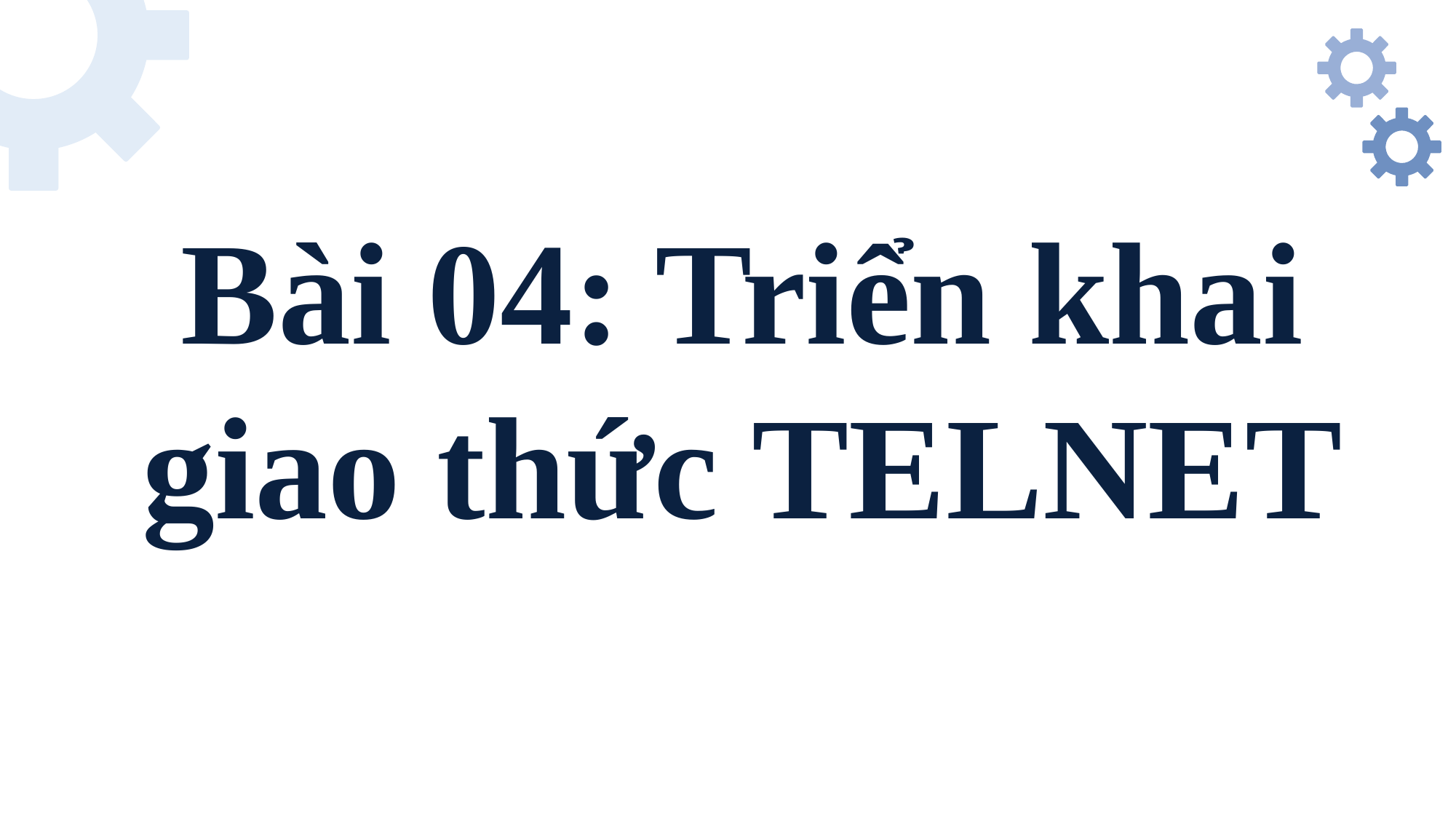

# Bài 04: Triển khai giao thức TELNET